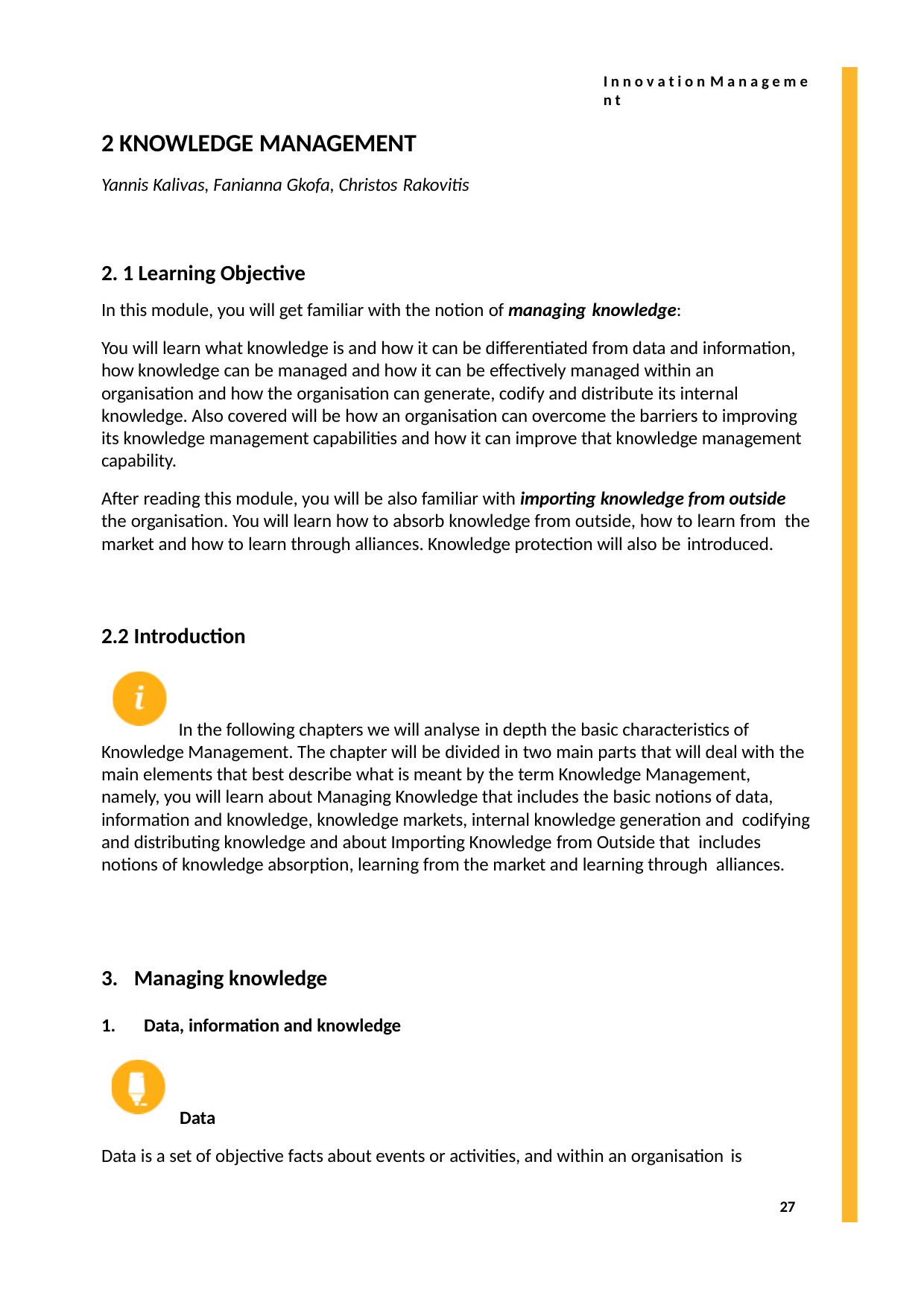

I n n o v a t i o n M a n a g e m e n t
2 KNOWLEDGE MANAGEMENT
Yannis Kalivas, Fanianna Gkofa, Christos Rakovitis

2. 1 Learning Objective
In this module, you will get familiar with the notion of managing knowledge:
You will learn what knowledge is and how it can be differentiated from data and information,  how knowledge can be managed and how it can be effectively managed within an  organisation and how the organisation can generate, codify and distribute its internal  knowledge. Also covered will be how an organisation can overcome the barriers to improving  its knowledge management capabilities and how it can improve that knowledge management  capability.
After reading this module, you will be also familiar with importing knowledge from outside  the organisation. You will learn how to absorb knowledge from outside, how to learn from  the market and how to learn through alliances. Knowledge protection will also be introduced.
2.2 Introduction

In the following chapters we will analyse in depth the basic characteristics of  Knowledge Management. The chapter will be divided in two main parts that will deal with the  main elements that best describe what is meant by the term Knowledge Management,  namely, you will learn about Managing Knowledge that includes the basic notions of data,  information and knowledge, knowledge markets, internal knowledge generation and  codifying and distributing knowledge and about Importing Knowledge from Outside that  includes notions of knowledge absorption, learning from the market and learning through  alliances.
Managing knowledge

Data, information and knowledge

Data
Data is a set of objective facts about events or activities, and within an organisation is

27